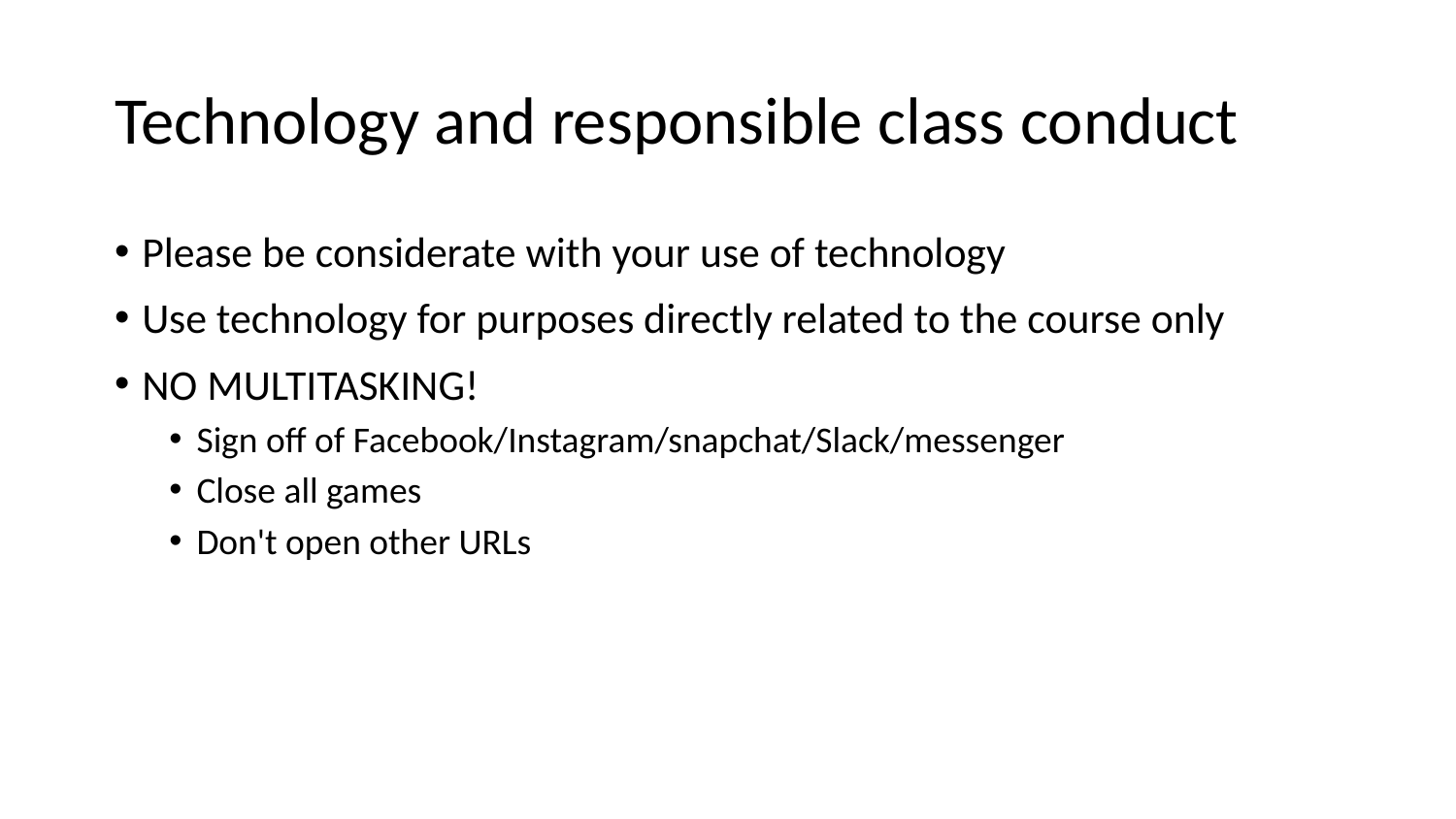

# Technology and responsible class conduct
Please be considerate with your use of technology
Use technology for purposes directly related to the course only
NO MULTITASKING!
Sign off of Facebook/Instagram/snapchat/Slack/messenger
Close all games
Don't open other URLs